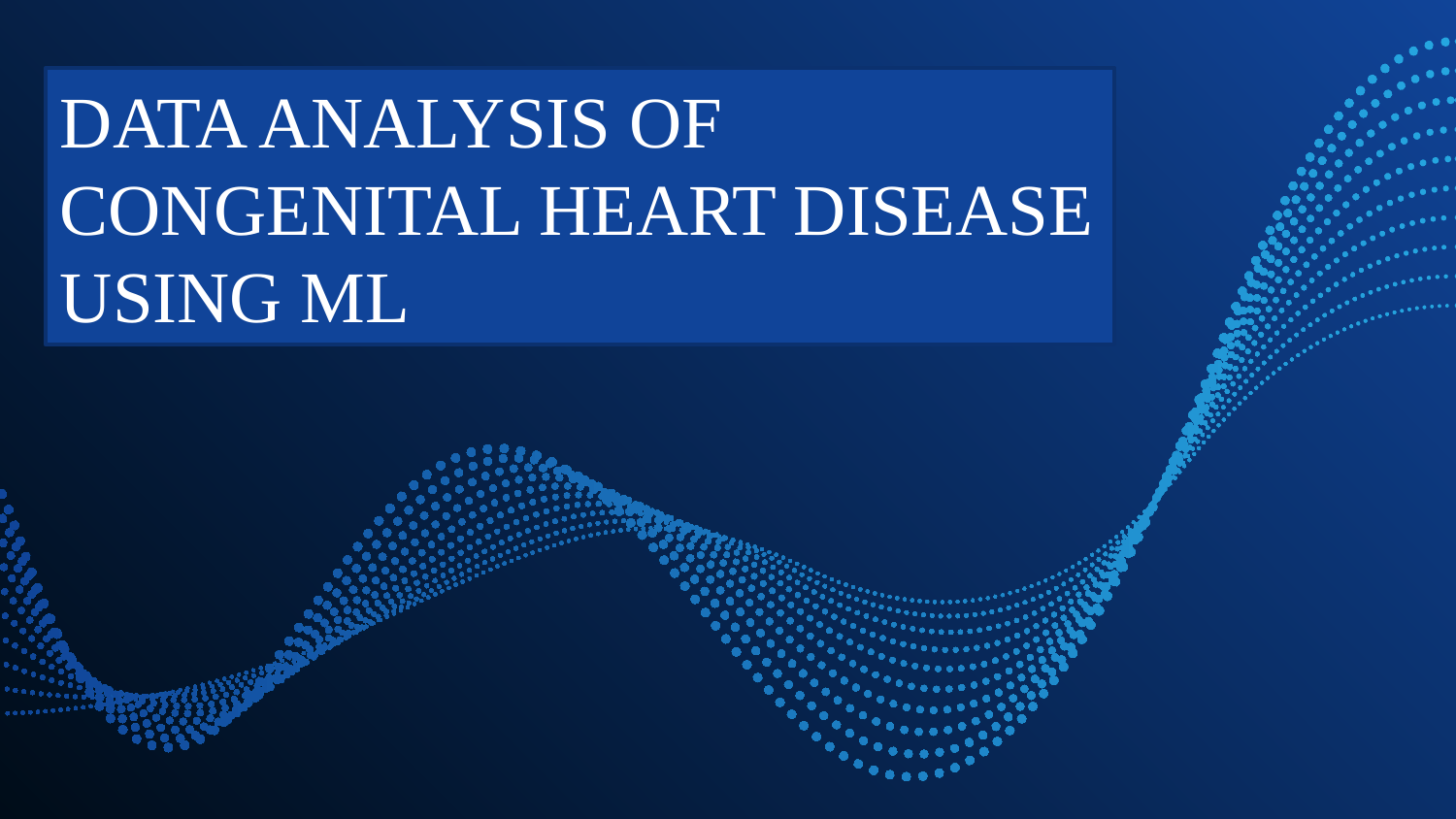

DATA ANALYSIS OF CONGENITAL HEART DISEASE USING ML